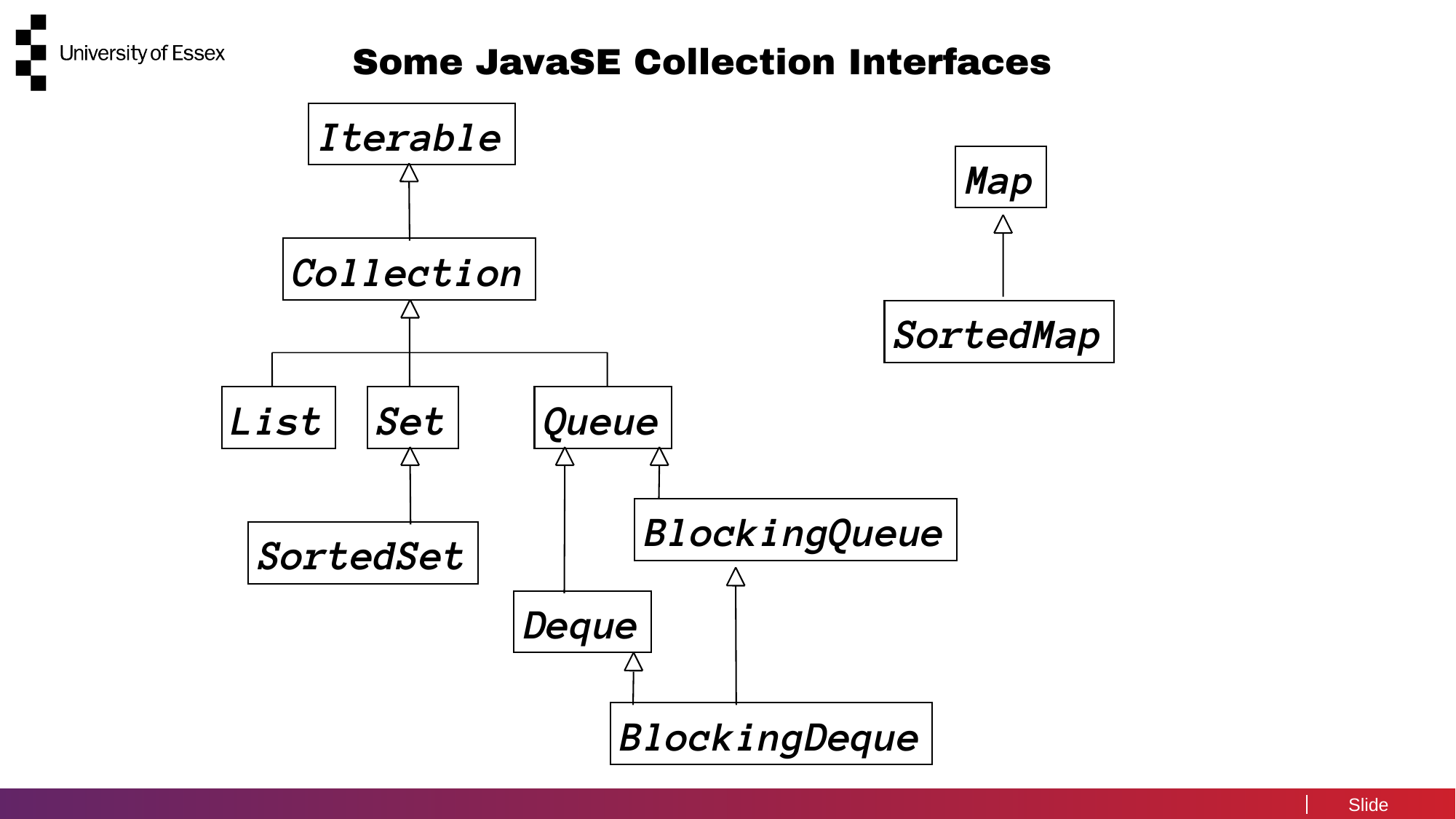

# Some JavaSE Collection Interfaces
Iterable
Map

Collection

SortedMap

List
Set
Queue

BlockingQueue
SortedSet

Deque

BlockingDeque